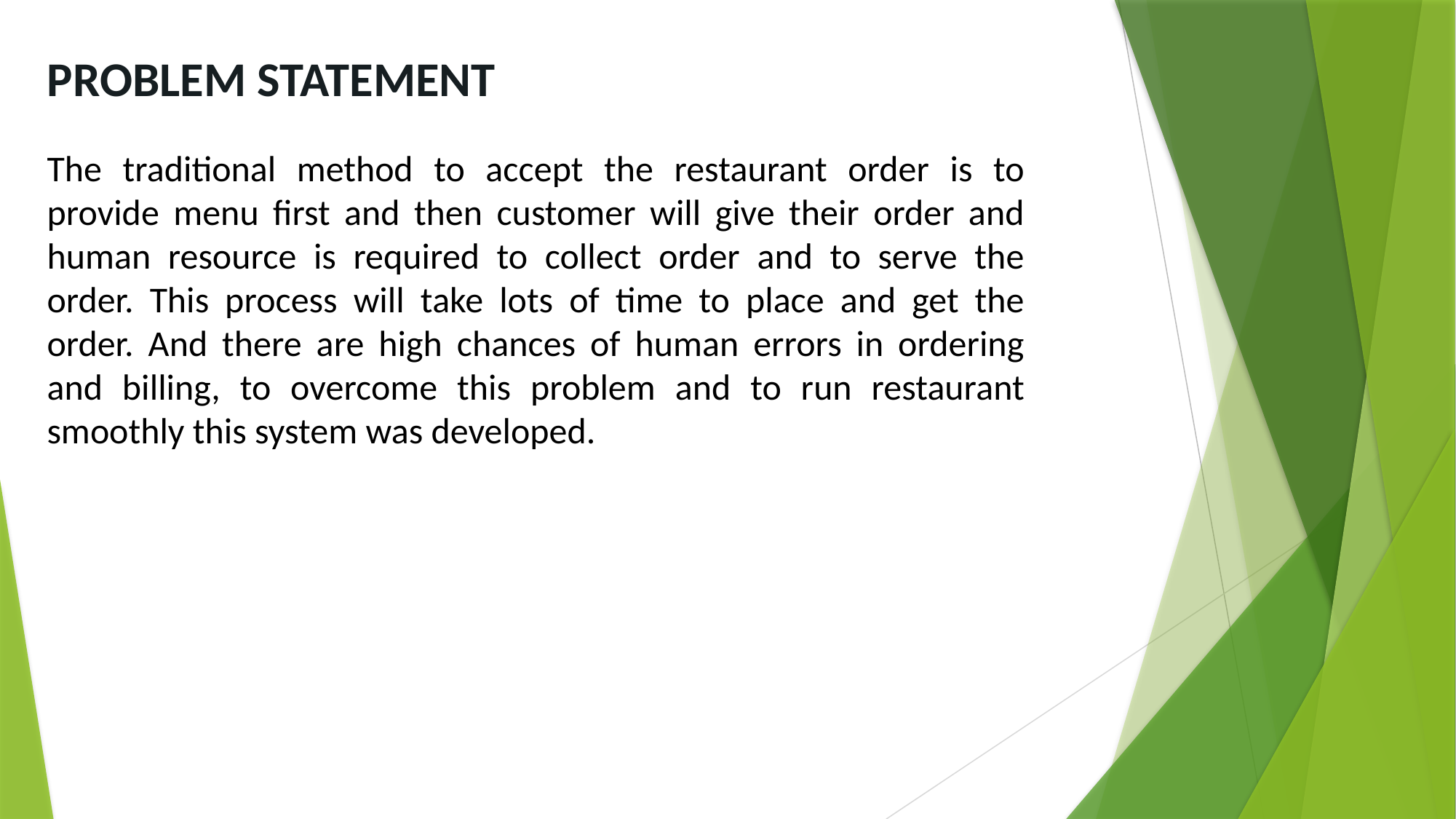

PROBLEM STATEMENT
The traditional method to accept the restaurant order is to provide menu first and then customer will give their order and human resource is required to collect order and to serve the order. This process will take lots of time to place and get the order. And there are high chances of human errors in ordering and billing, to overcome this problem and to run restaurant smoothly this system was developed.